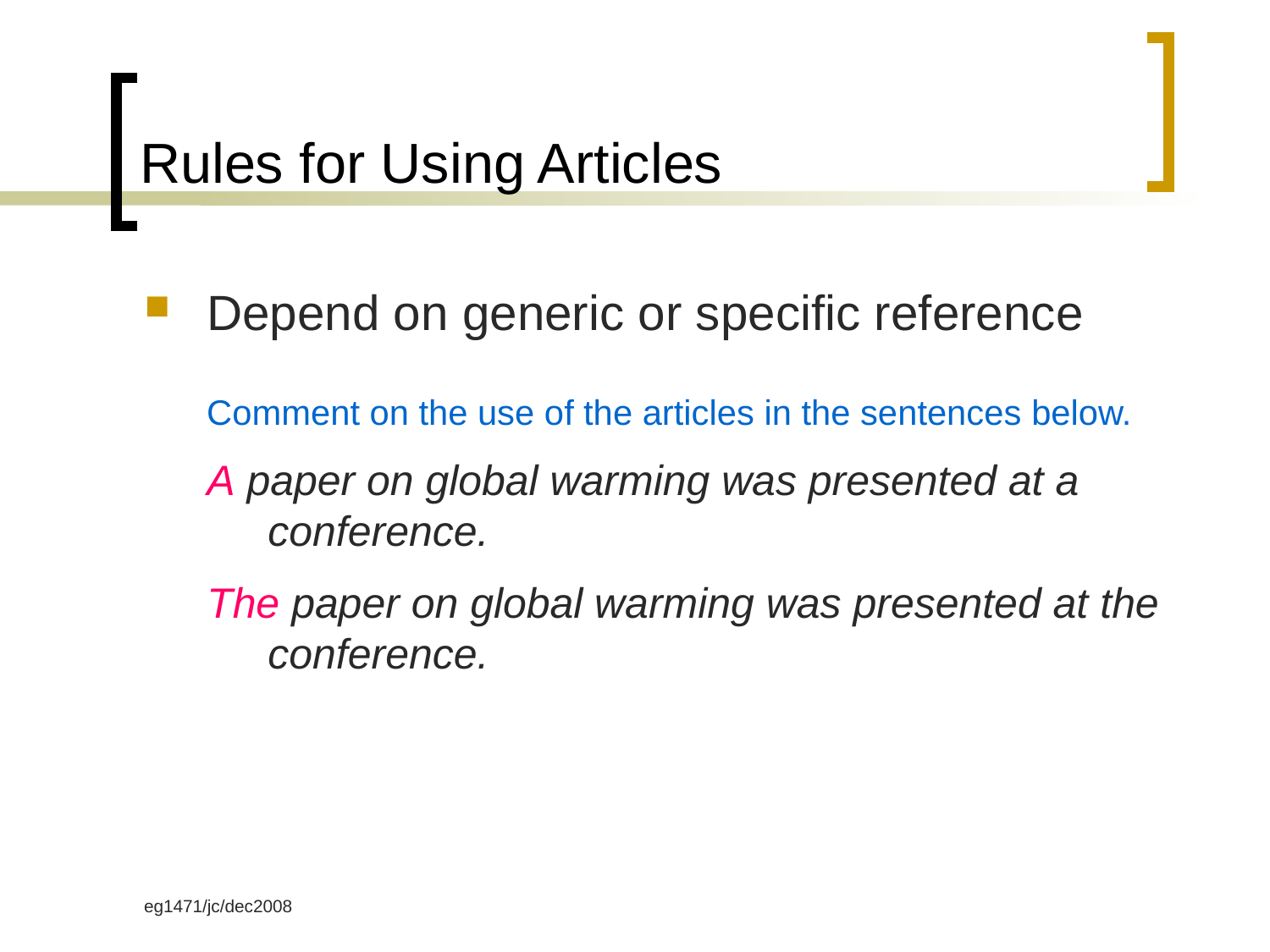

# Rules for Using Articles
Depend on generic or specific reference
Comment on the use of the articles in the sentences below.
A paper on global warming was presented at a conference.
The paper on global warming was presented at the conference.
eg1471/jc/dec2008